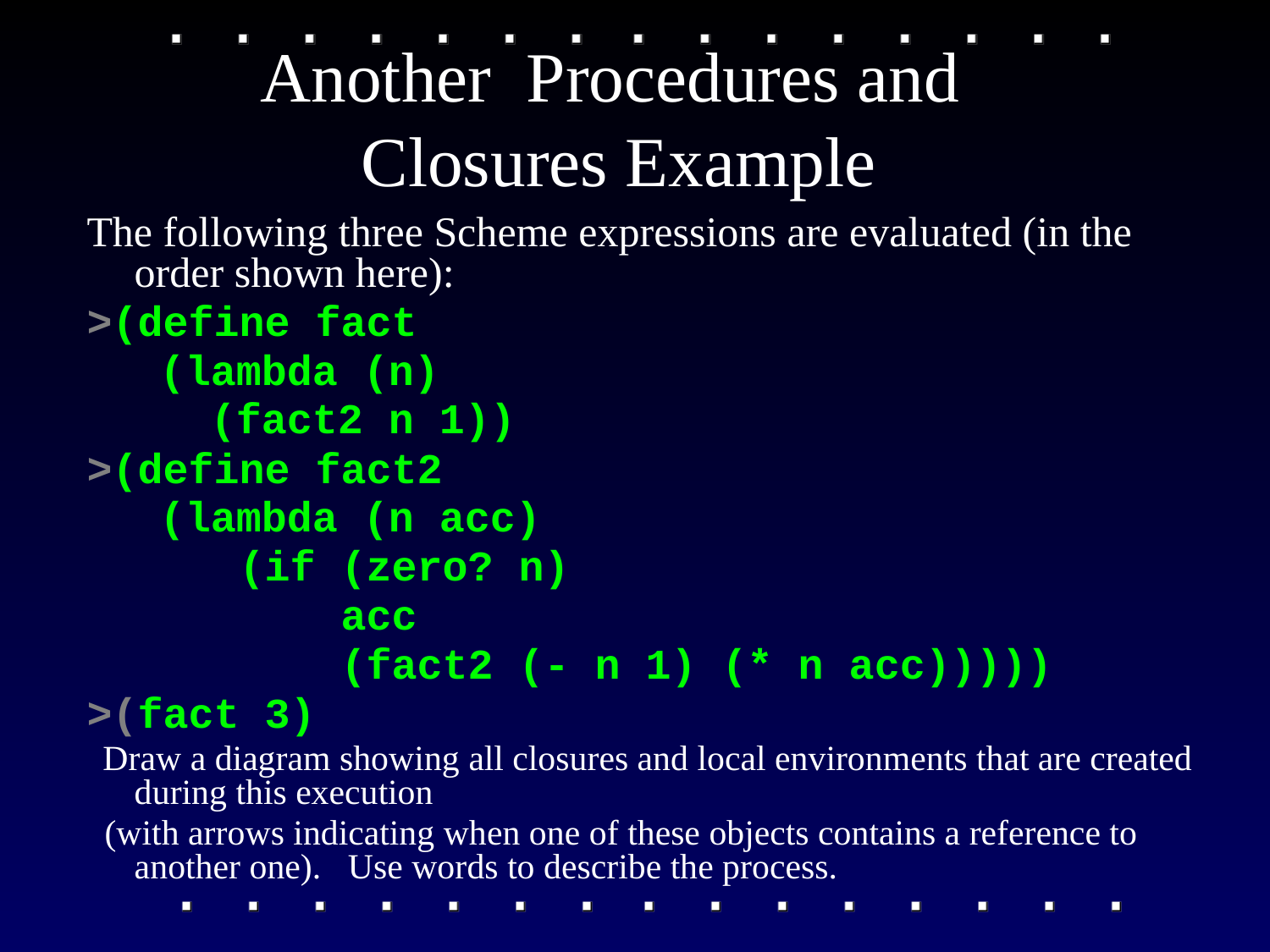

# Another  Procedures and Closures Example

The following three Scheme expressions are evaluated (in the order shown here):
>(define fact
	 (lambda (n)
	   (fact2 n 1))
>(define fact2
	 (lambda (n acc)
      (if (zero? n)
          acc
          (fact2 (- n 1) (* n acc)))))
>(fact 3)
  Draw a diagram showing all closures and local environments that are created during this execution
  (with arrows indicating when one of these objects contains a reference to another one).   Use words to describe the process.